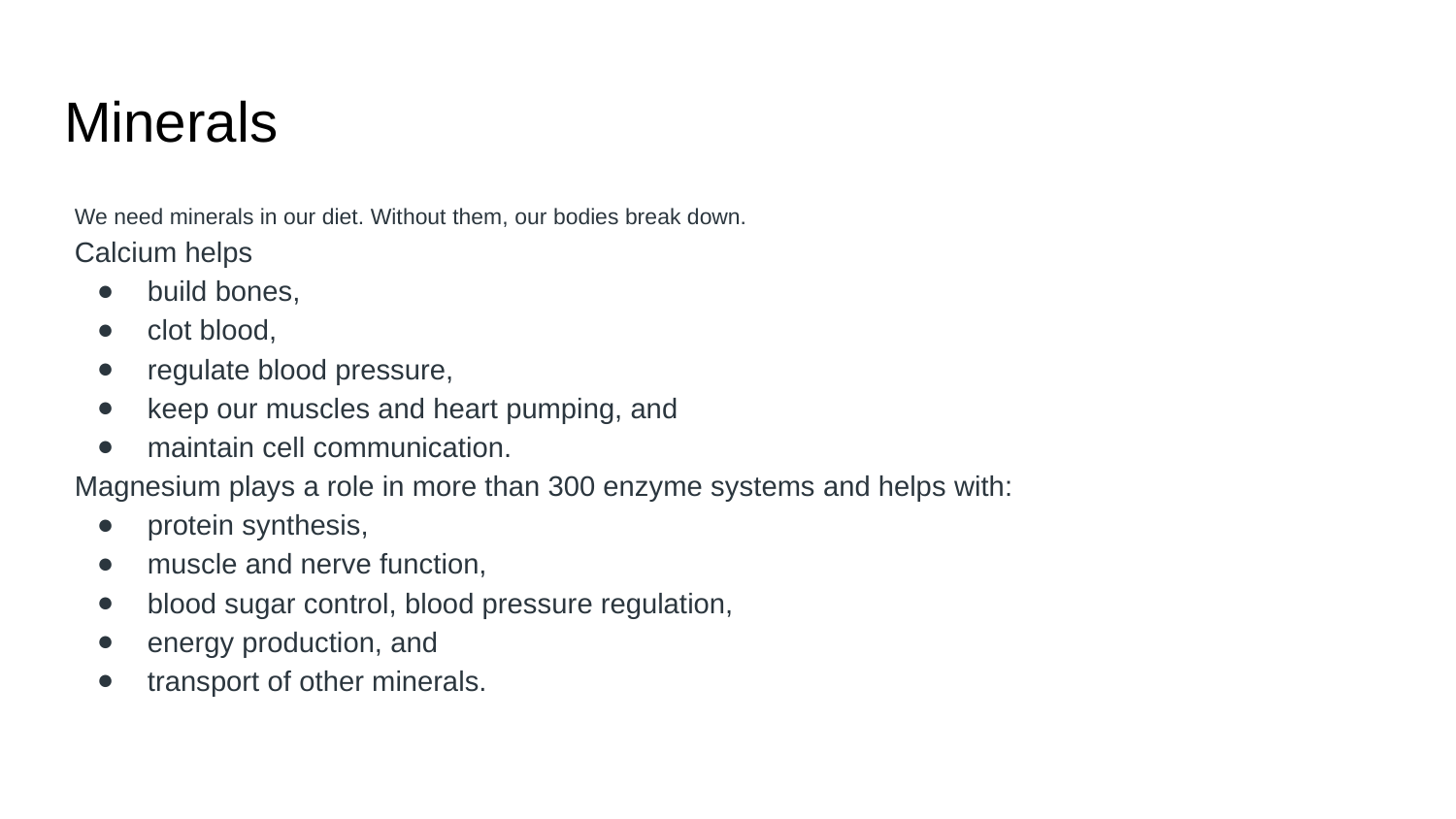

# Minerals
We need minerals in our diet. Without them, our bodies break down.
Calcium helps
build bones,
clot blood,
regulate blood pressure,
keep our muscles and heart pumping, and
maintain cell communication.
Magnesium plays a role in more than 300 enzyme systems and helps with:
protein synthesis,
muscle and nerve function,
blood sugar control, blood pressure regulation,
energy production, and
transport of other minerals.